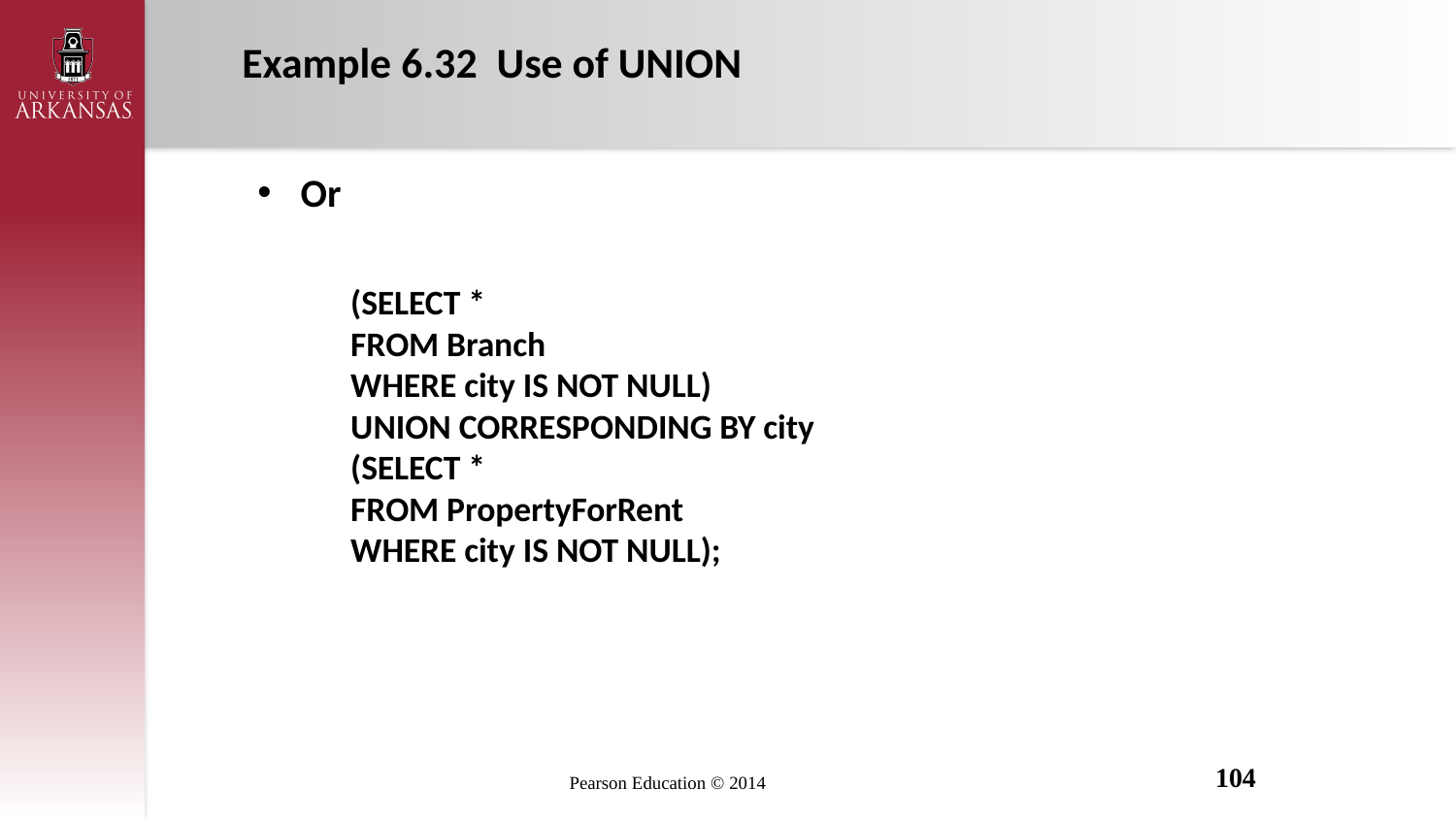

# Example 6.32  Use of UNION
Or

  		(SELECT *
	FROM Branch
	WHERE city IS NOT NULL)
	UNION CORRESPONDING BY city
	(SELECT *
	FROM PropertyForRent
	WHERE city IS NOT NULL);
104
Pearson Education © 2014